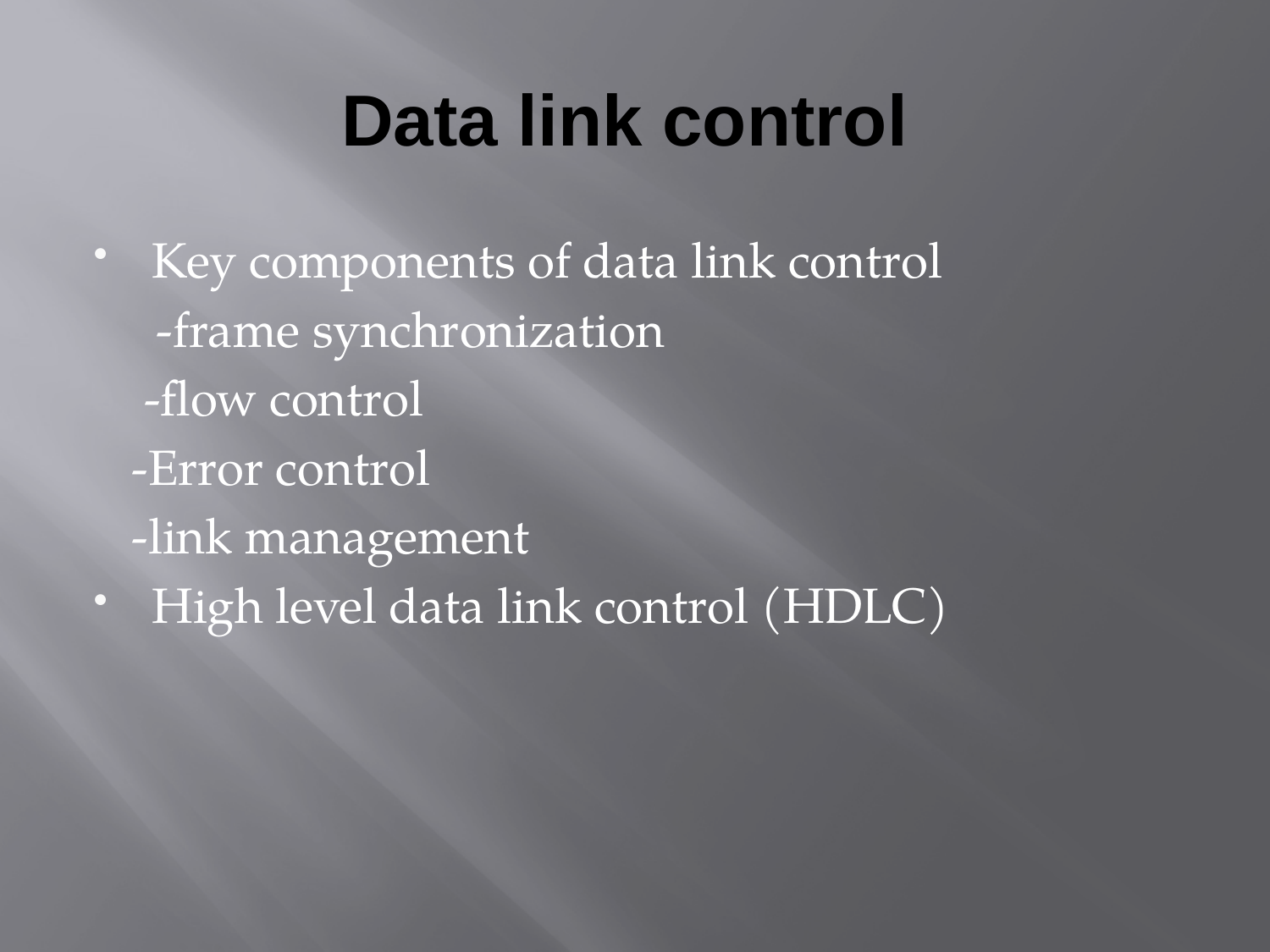

# Data link control
Key components of data link control
     -frame synchronization
    -flow control
   -Error control
   -link management
High level data link control (HDLC)